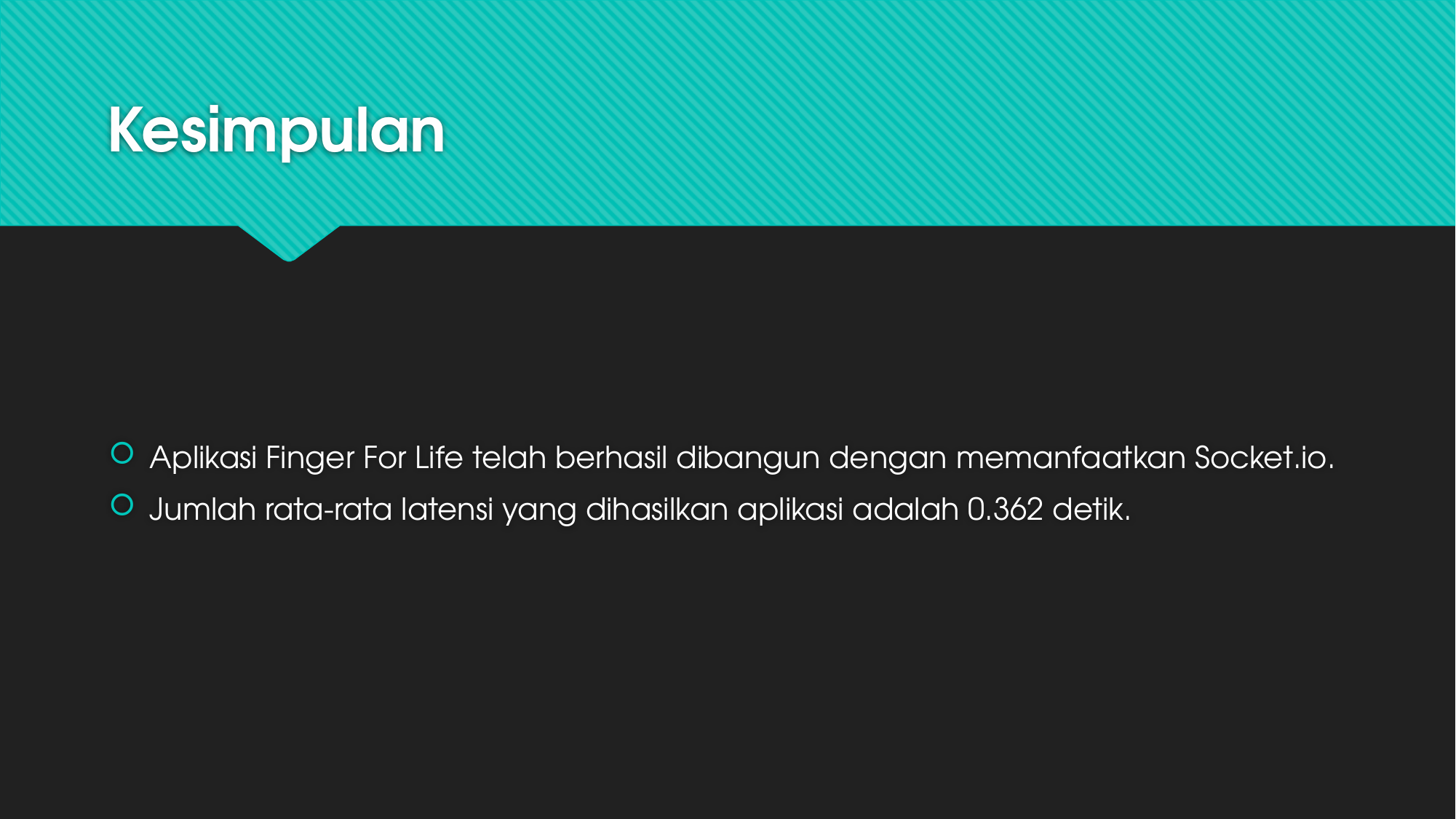

# Kesimpulan
Aplikasi Finger For Life telah berhasil dibangun dengan memanfaatkan Socket.io.
Jumlah rata-rata latensi yang dihasilkan aplikasi adalah 0.362 detik.